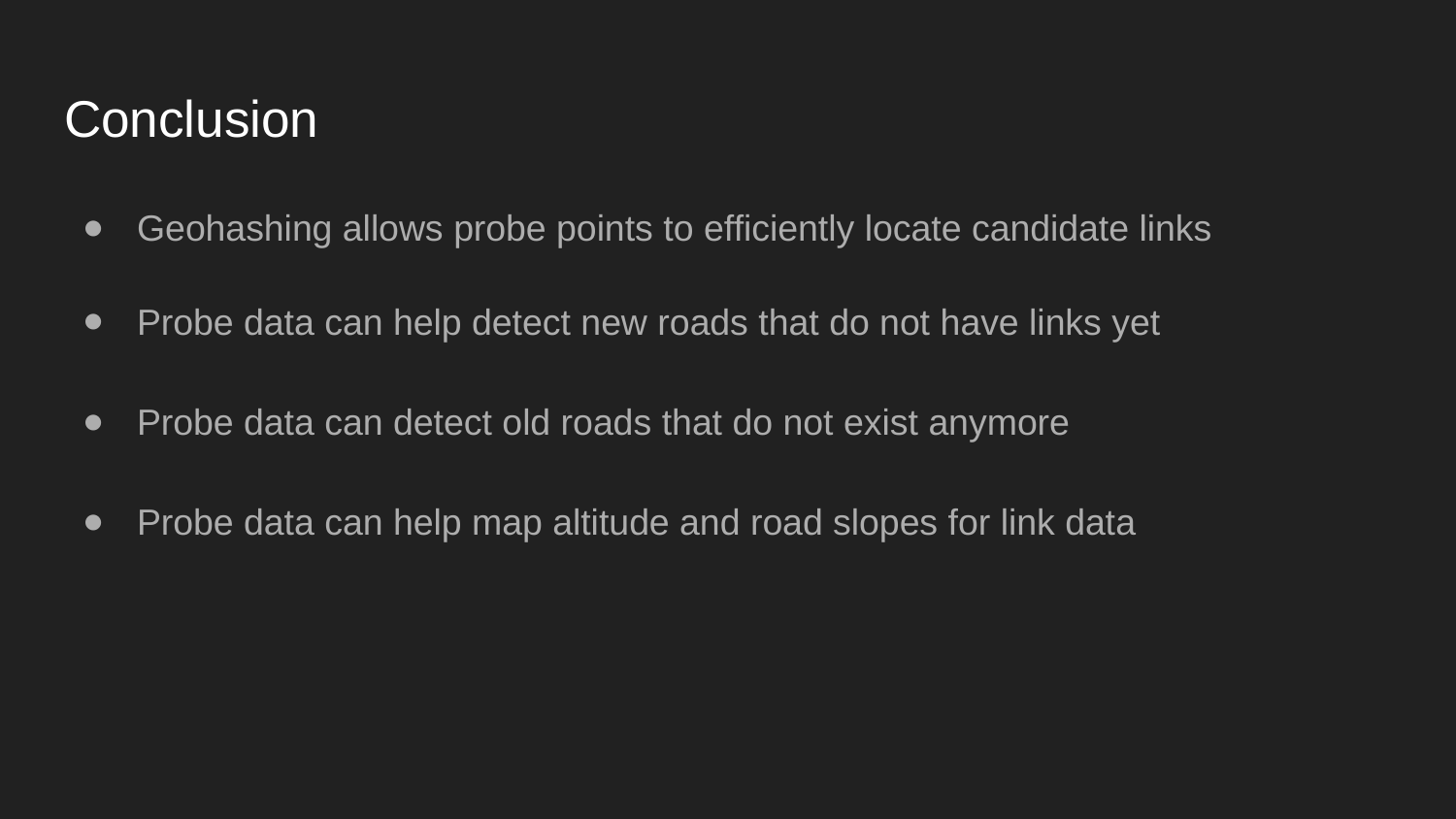

# Conclusion
Geohashing allows probe points to efficiently locate candidate links
Probe data can help detect new roads that do not have links yet
Probe data can detect old roads that do not exist anymore
Probe data can help map altitude and road slopes for link data